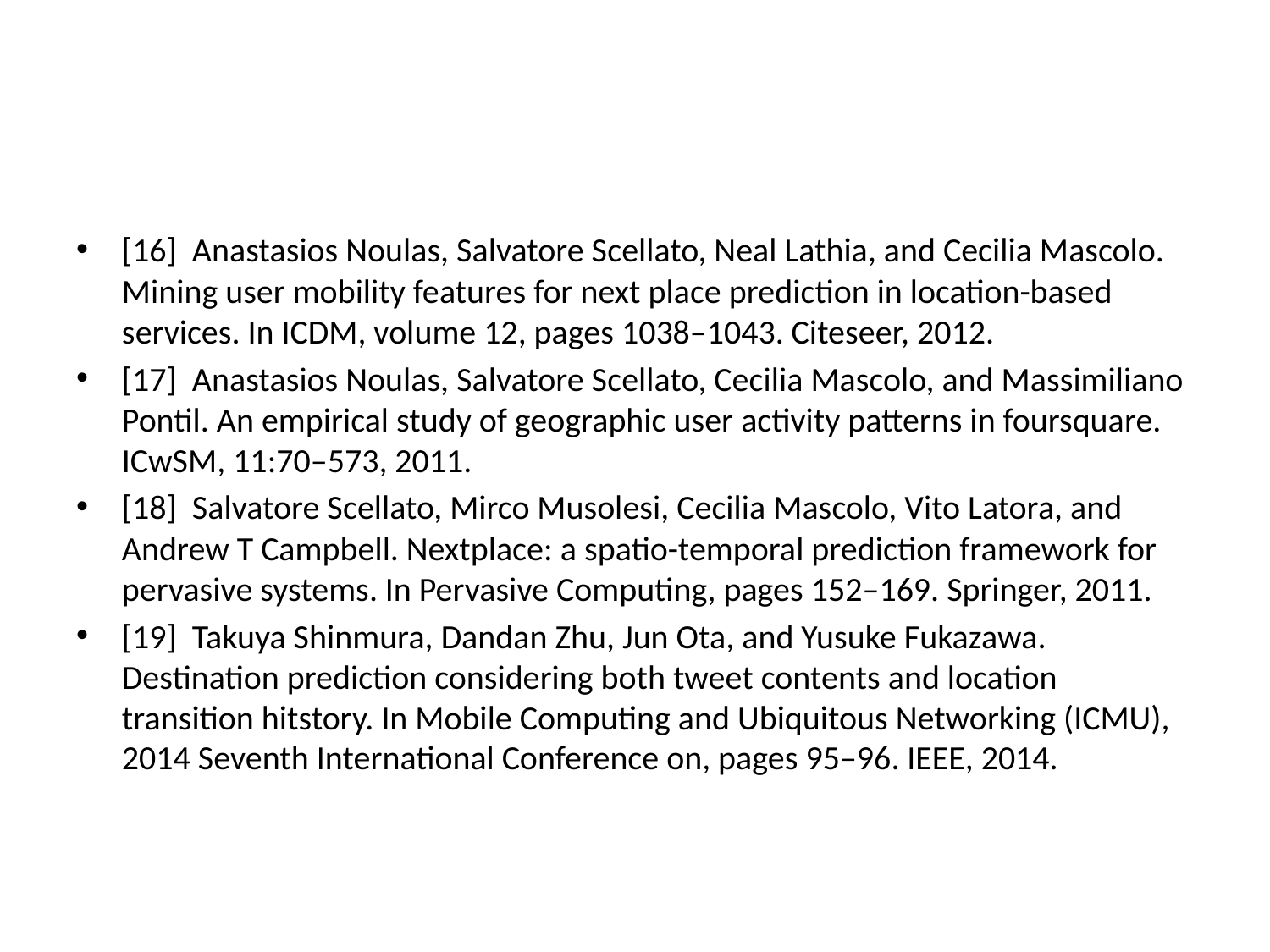

#
[16]  Anastasios Noulas, Salvatore Scellato, Neal Lathia, and Cecilia Mascolo. Mining user mobility features for next place prediction in location-based services. In ICDM, volume 12, pages 1038–1043. Citeseer, 2012.
[17]  Anastasios Noulas, Salvatore Scellato, Cecilia Mascolo, and Massimiliano Pontil. An empirical study of geographic user activity patterns in foursquare. ICwSM, 11:70–573, 2011.
[18]  Salvatore Scellato, Mirco Musolesi, Cecilia Mascolo, Vito Latora, and Andrew T Campbell. Nextplace: a spatio-temporal prediction framework for pervasive systems. In Pervasive Computing, pages 152–169. Springer, 2011.
[19]  Takuya Shinmura, Dandan Zhu, Jun Ota, and Yusuke Fukazawa. Destination prediction considering both tweet contents and location transition hitstory. In Mobile Computing and Ubiquitous Networking (ICMU), 2014 Seventh International Conference on, pages 95–96. IEEE, 2014.